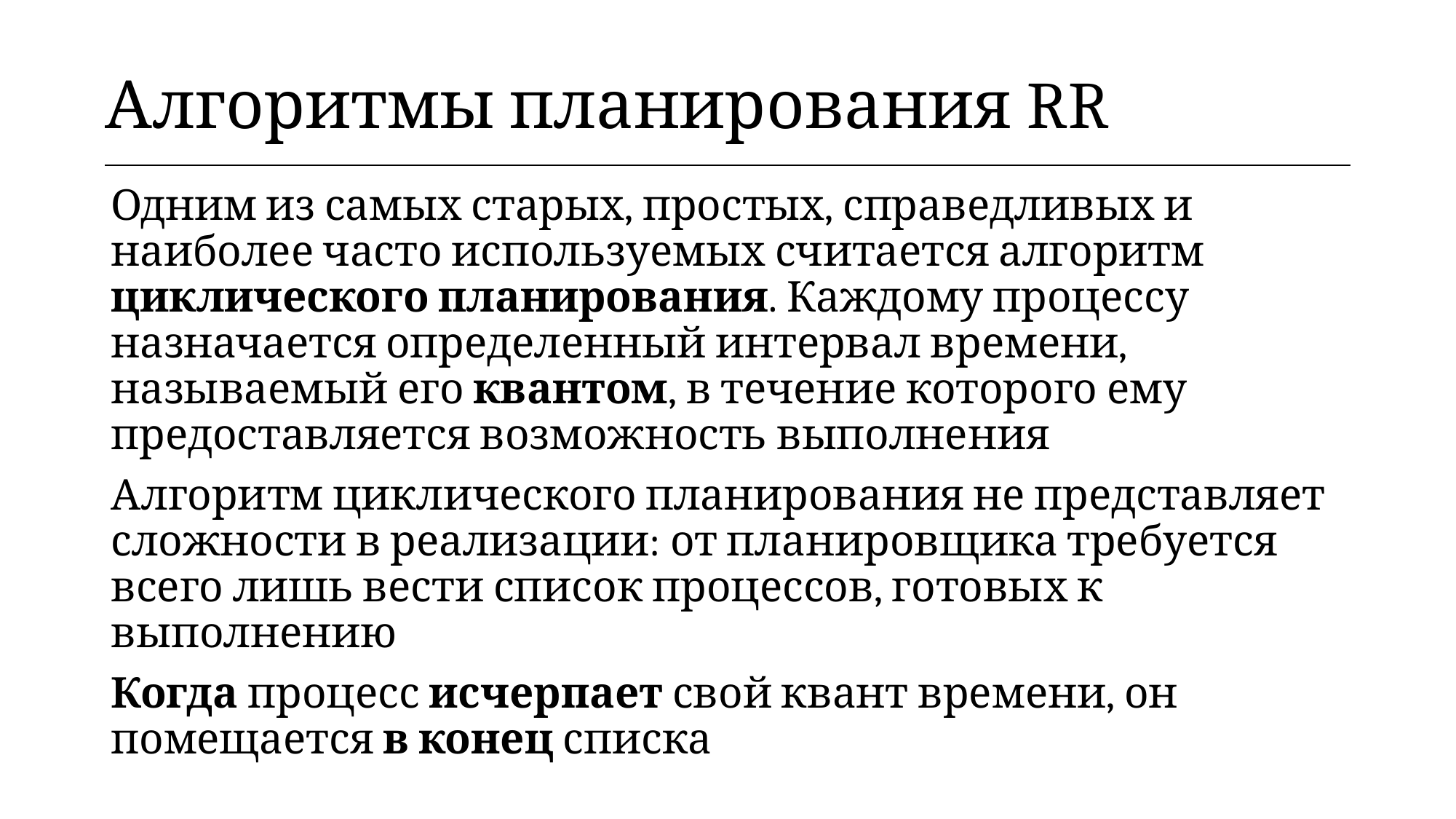

| Алгоритмы планирования RR |
| --- |
Одним из самых старых, простых, справедливых и наиболее часто используемых считается алгоритм циклического планирования. Каждому процессу назначается определенный интервал времени, называемый его квантом, в течение которого ему предоставляется возможность выполнения
Алгоритм циклического планирования не представляет сложности в реализации: от планировщика требуется всего лишь вести список процессов, готовых к выполнению
Когда процесс исчерпает свой квант времени, он помещается в конец списка